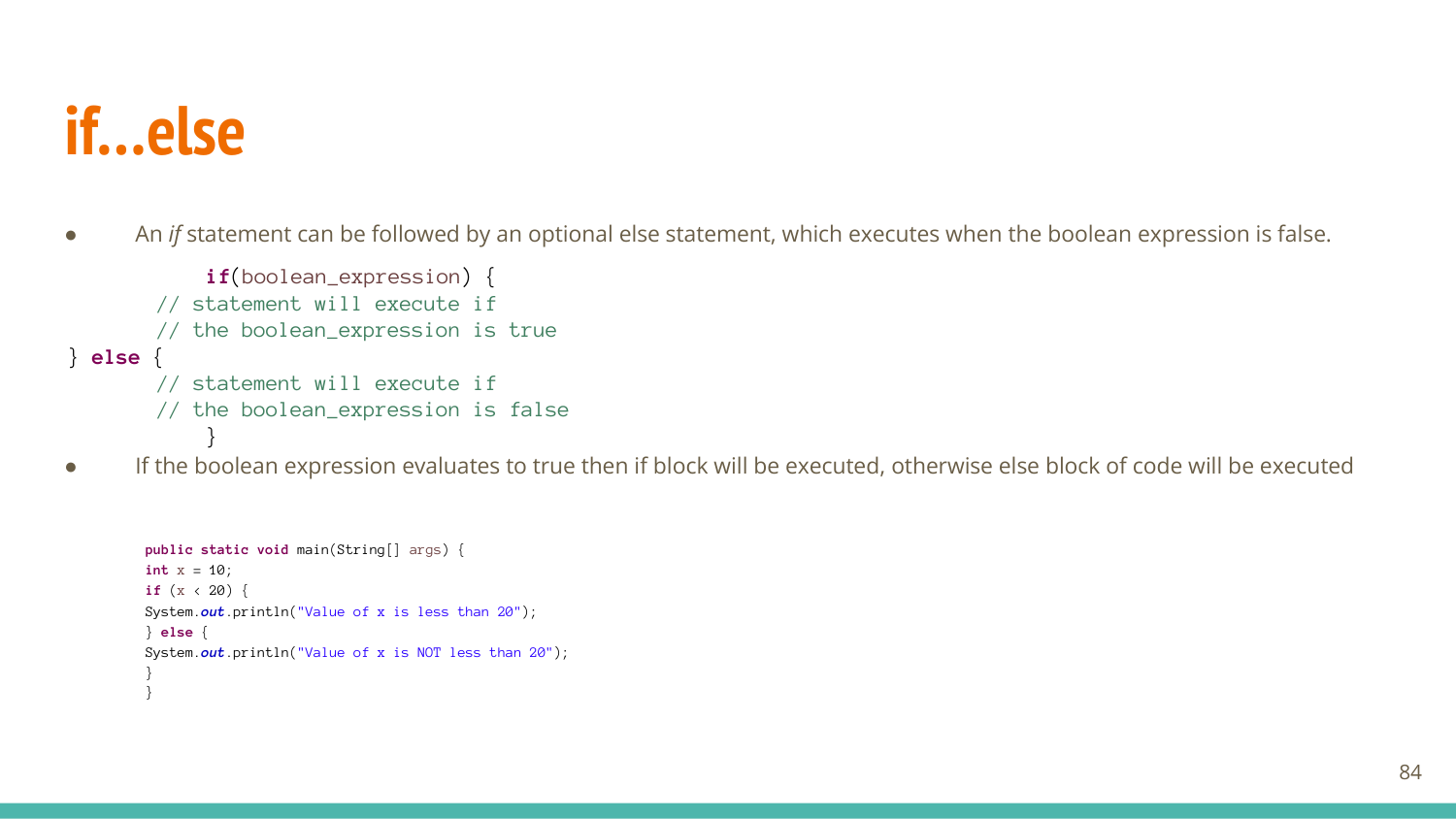

# if…else
An if statement can be followed by an optional else statement, which executes when the boolean expression is false.
if(boolean_expression) {
	    		// statement will execute if
	    		// the boolean_expression is true
		} else {
	    		// statement will execute if
	    		// the boolean_expression is false
}
If the boolean expression evaluates to true then if block will be executed, otherwise else block of code will be executed
	public static void main(String[] args) {
		int x = 10;
		if (x < 20) {
			System.out.println("Value of x is less than 20");
		} else {
			System.out.println("Value of x is NOT less than 20");
		}
	}

84